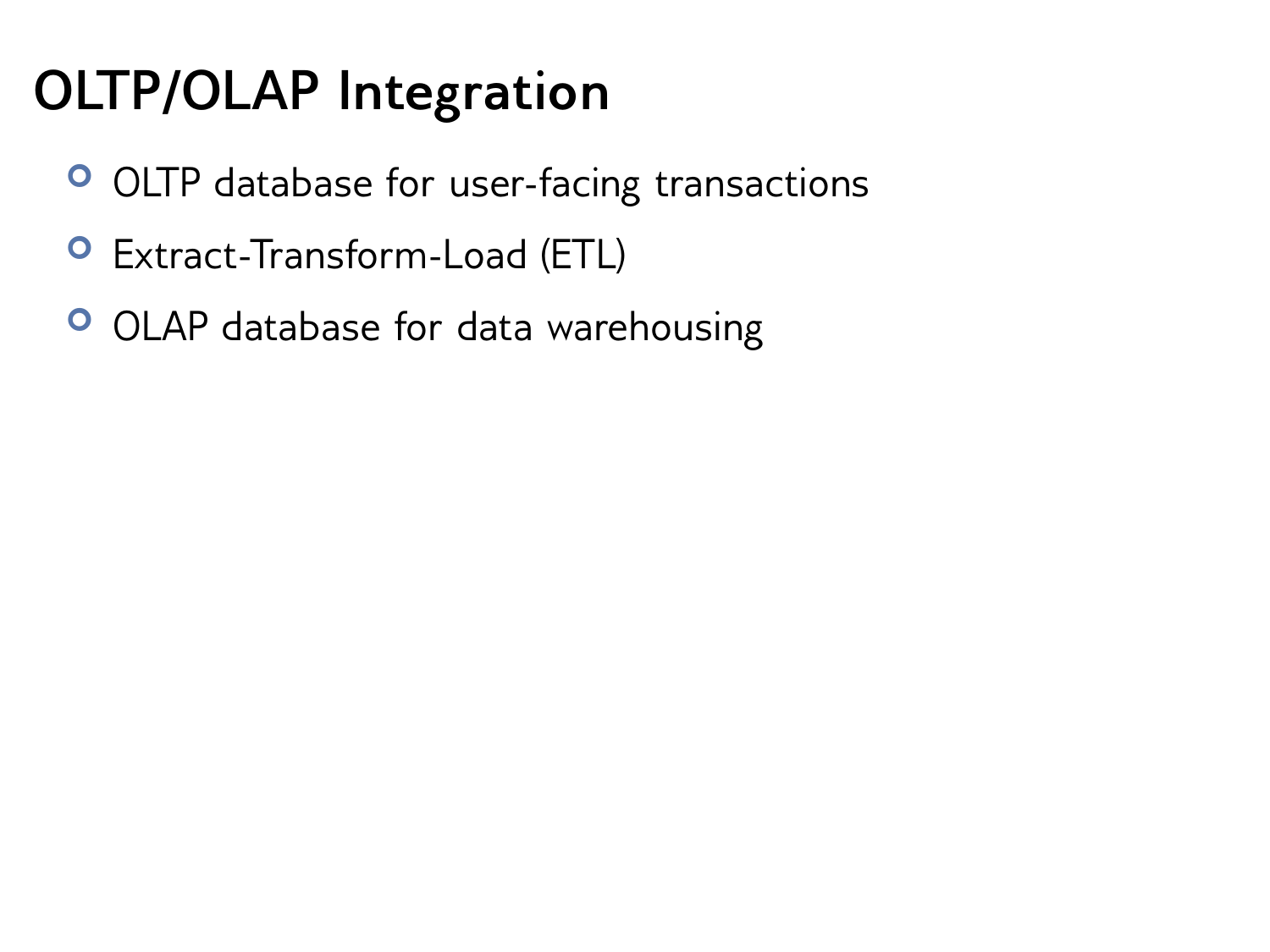

# OLTP/OLAP Integration
OLTP database for user-facing transactions
Extract-Transform-Load (ETL)
OLAP database for data warehousing